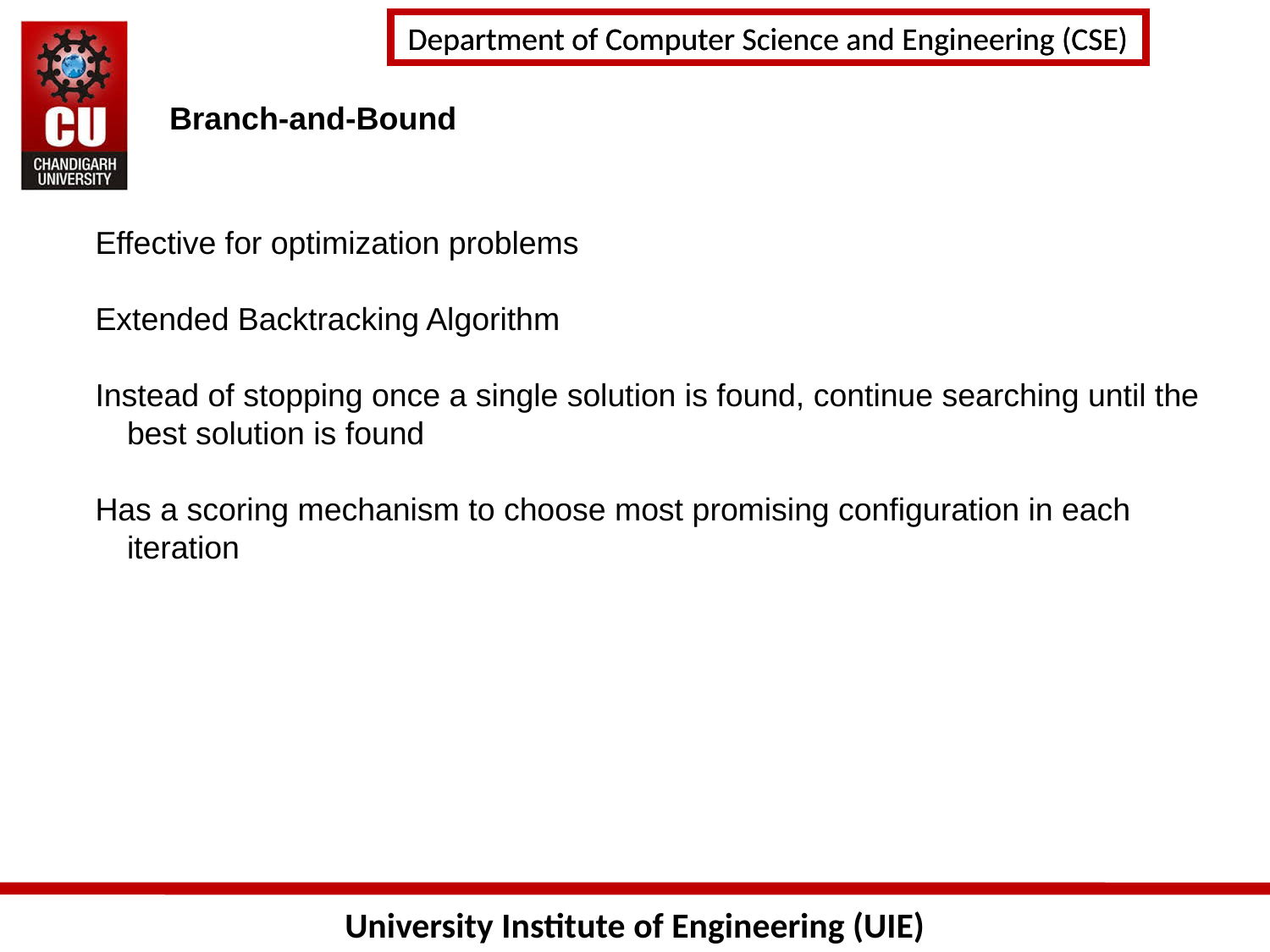

# Branch-and-Bound
Effective for optimization problems

Extended Backtracking Algorithm

Instead of stopping once a single solution is found, continue searching until the best solution is found

Has a scoring mechanism to choose most promising configuration in each iteration